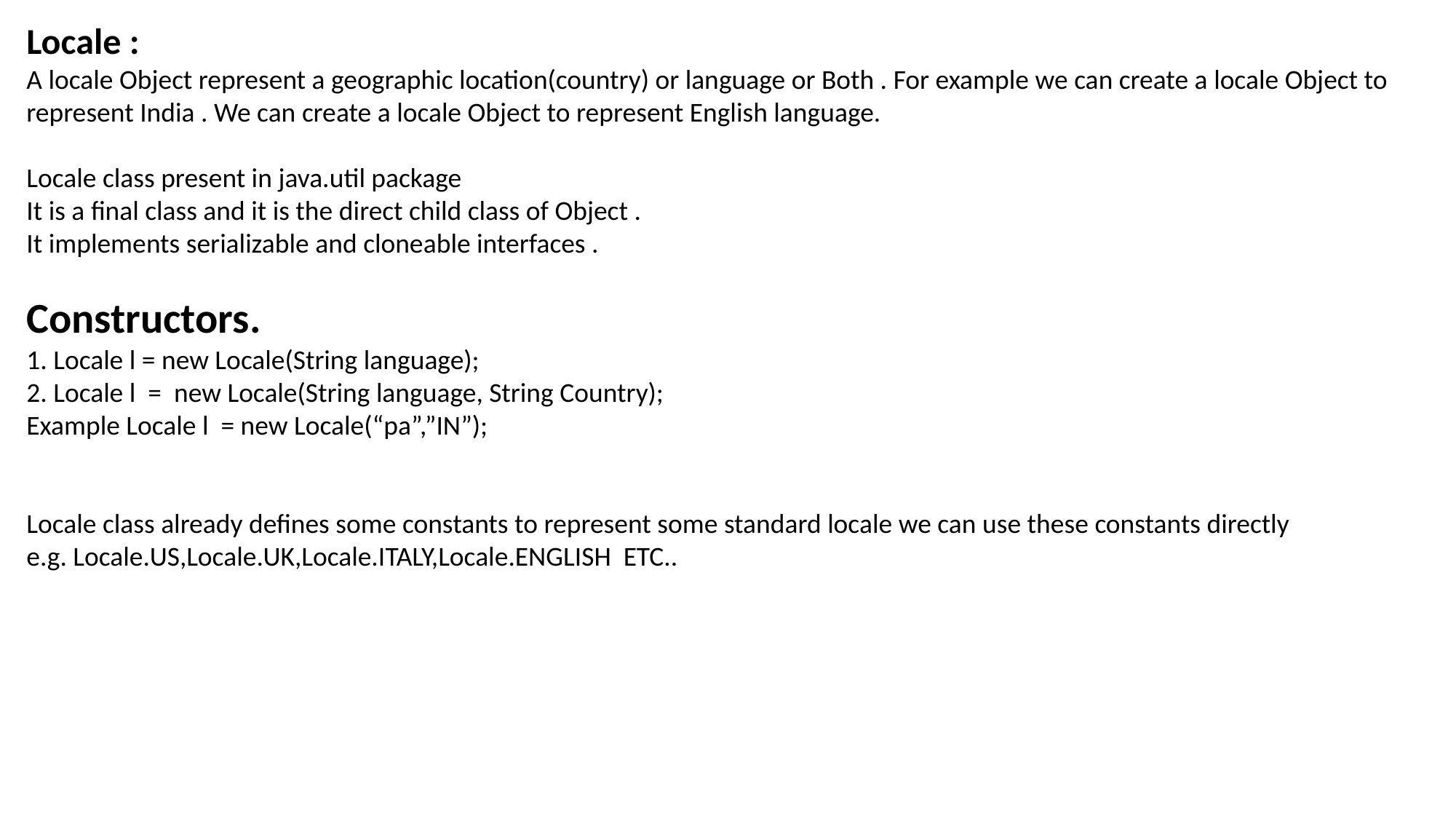

Locale :
A locale Object represent a geographic location(country) or language or Both . For example we can create a locale Object to represent India . We can create a locale Object to represent English language.

Locale class present in java.util package
It is a final class and it is the direct child class of Object .
It implements serializable and cloneable interfaces .

Constructors.
1. Locale l = new Locale(String language);
2. Locale l  =  new Locale(String language, String Country);
Example Locale l  = new Locale(“pa”,”IN”);

Locale class already defines some constants to represent some standard locale we can use these constants directly
e.g. Locale.US,Locale.UK,Locale.ITALY,Locale.ENGLISH  ETC..